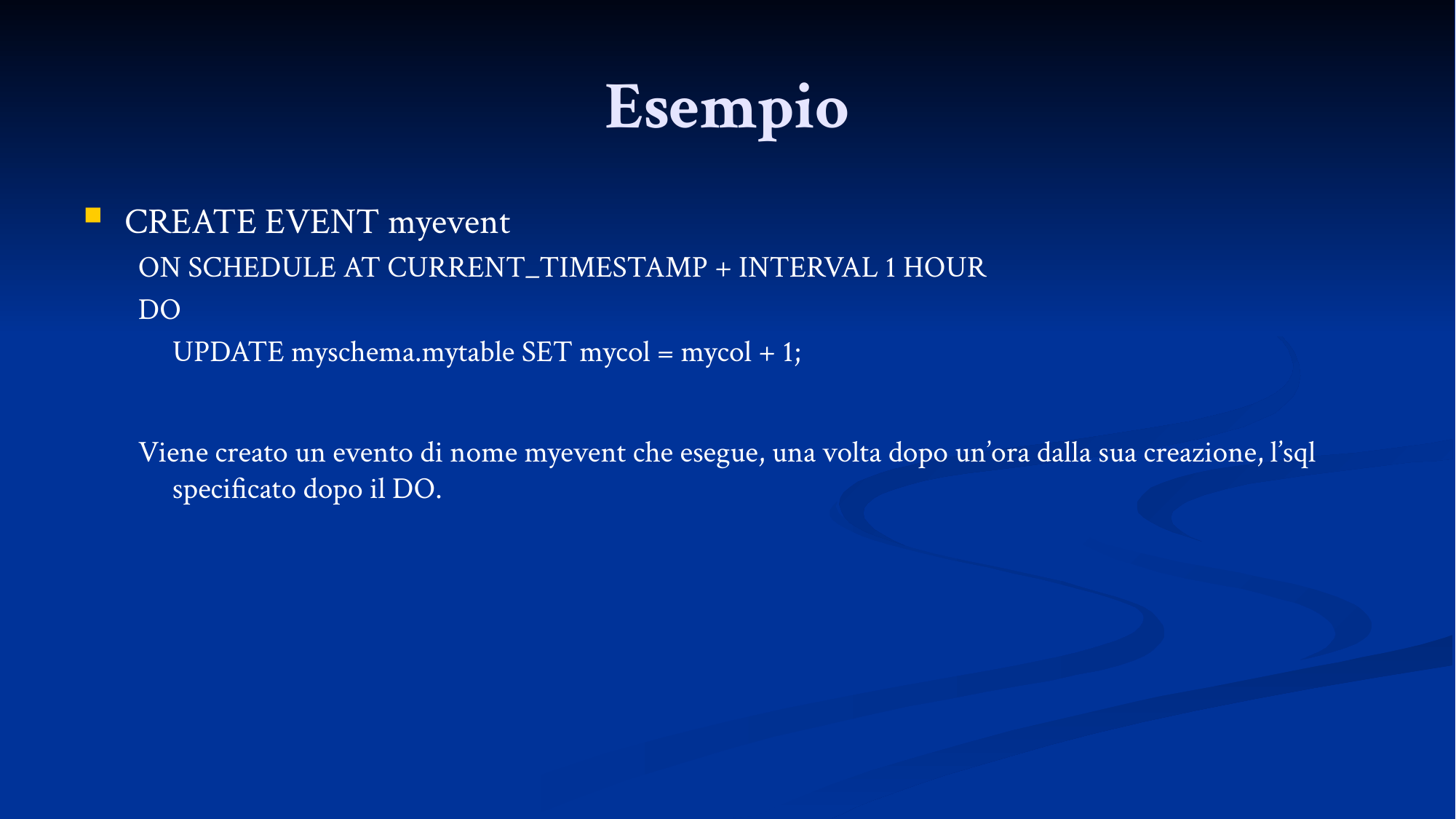

# Esempio
CREATE EVENT myevent
ON SCHEDULE AT CURRENT_TIMESTAMP + INTERVAL 1 HOUR
DO
	UPDATE myschema.mytable SET mycol = mycol + 1;

Viene creato un evento di nome myevent che esegue, una volta dopo un’ora dalla sua creazione, l’sql specificato dopo il DO.